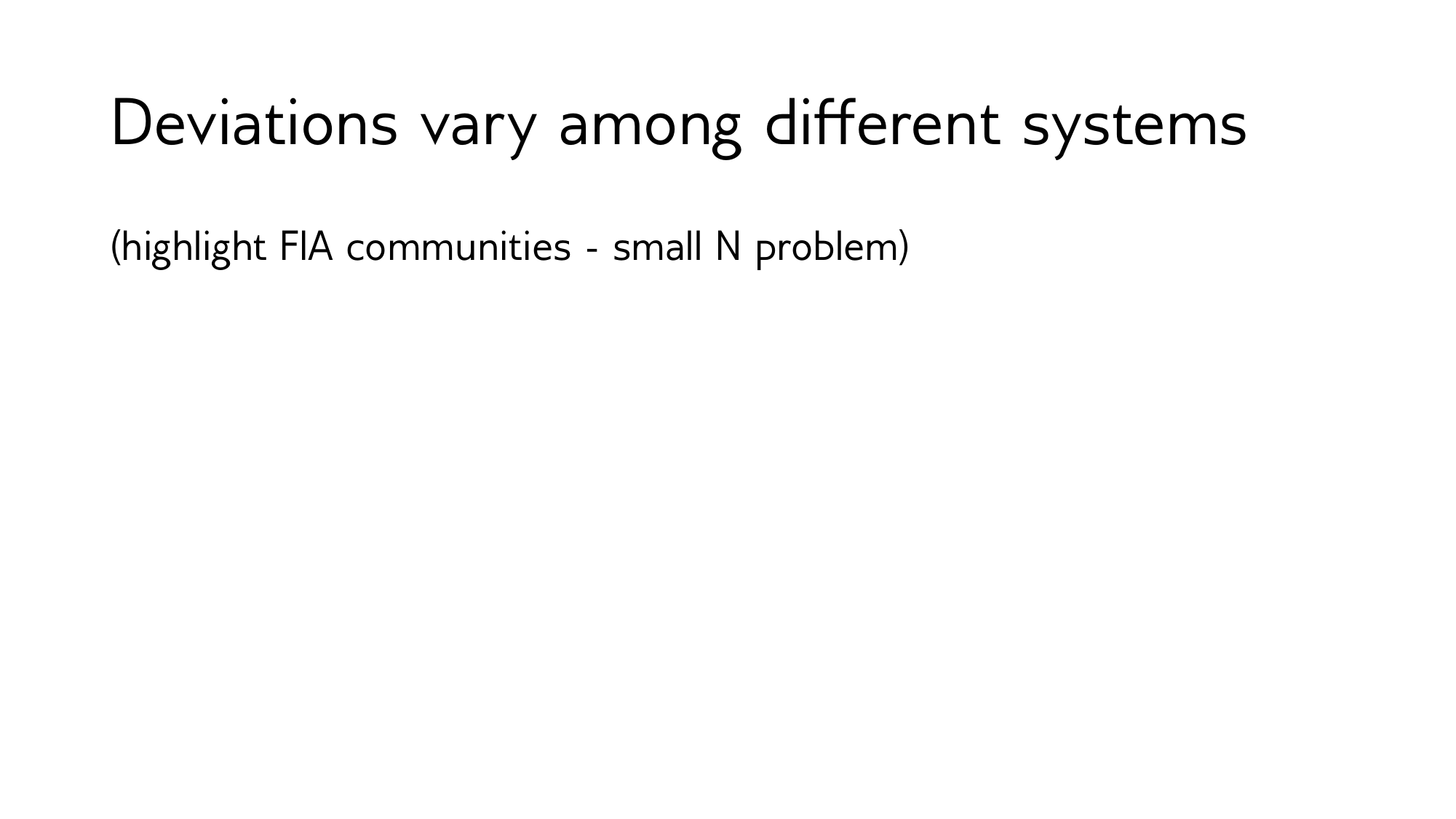

# Deviations vary among different systems
(highlight FIA communities - small N problem)